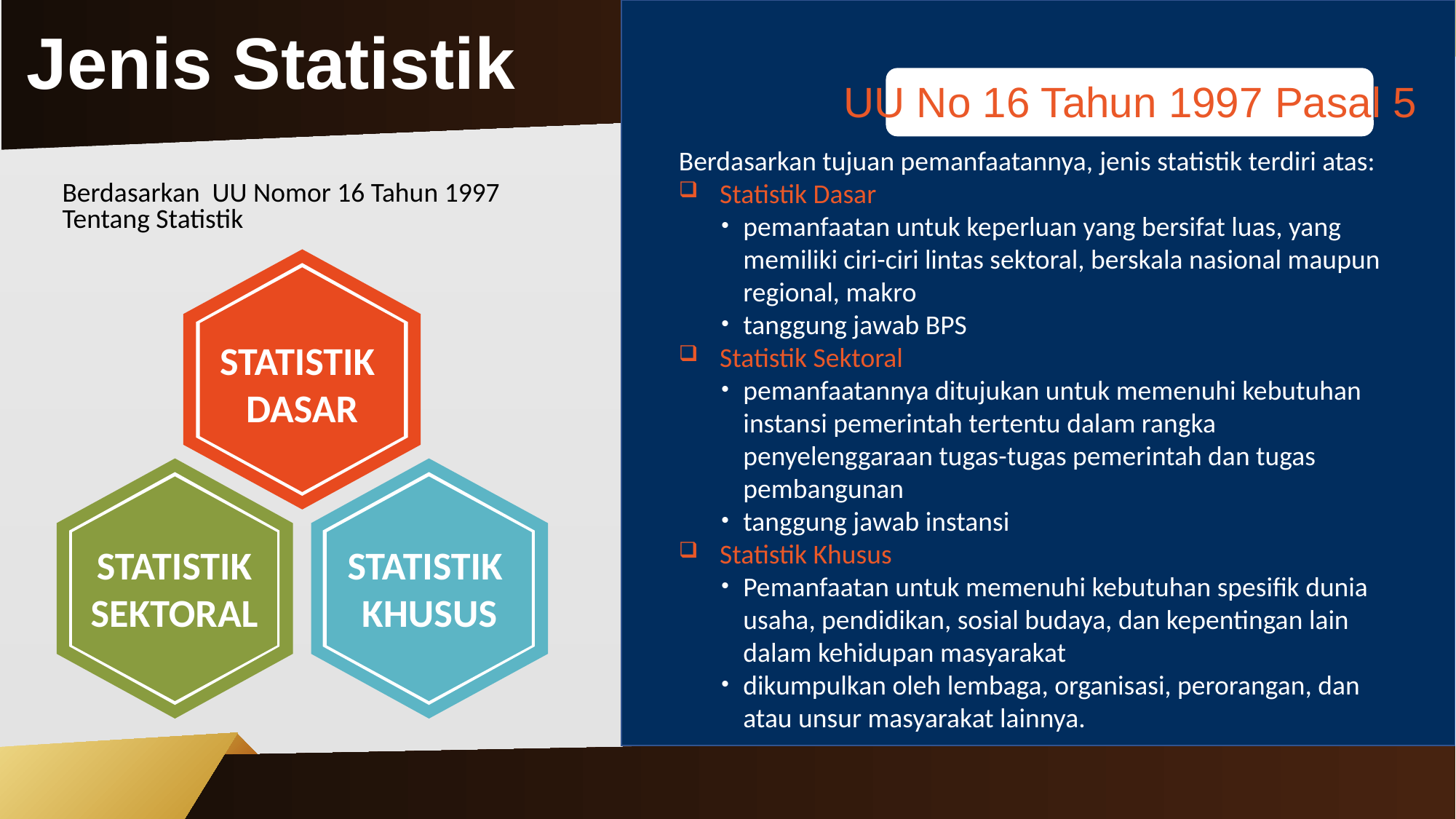

Jenis Statistik

UU No 16 Tahun 1997 Pasal 5
Berdasarkan tujuan pemanfaatannya, jenis statistik terdiri atas:
Statistik Dasar
pemanfaatan untuk keperluan yang bersifat luas, yang memiliki ciri-ciri lintas sektoral, berskala nasional maupun regional, makro
tanggung jawab BPS
Statistik Sektoral
pemanfaatannya ditujukan untuk memenuhi kebutuhan instansi pemerintah tertentu dalam rangka penyelenggaraan tugas-tugas pemerintah dan tugas pembangunan
tanggung jawab instansi
Statistik Khusus
Pemanfaatan untuk memenuhi kebutuhan spesifik dunia usaha, pendidikan, sosial budaya, dan kepentingan lain dalam kehidupan masyarakat
dikumpulkan oleh lembaga, organisasi, perorangan, dan atau unsur masyarakat lainnya.
Berdasarkan  UU Nomor 16 Tahun 1997 Tentang Statistik

STATISTIK
DASAR
STATISTIK
SEKTORAL
STATISTIK
KHUSUS